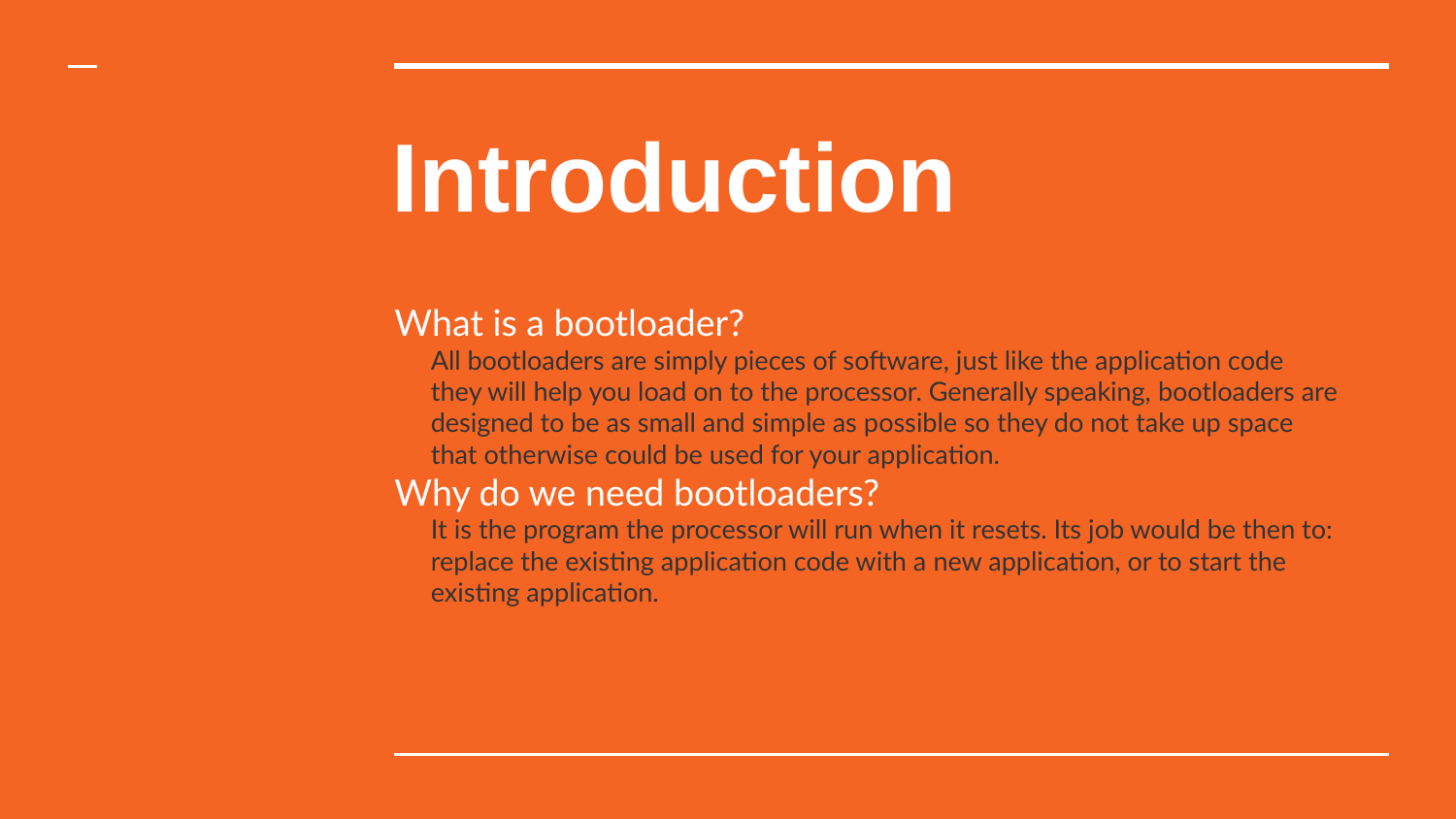

# Introduction
What is a bootloader?
All bootloaders are simply pieces of software, just like the application code they will help you load on to the processor. Generally speaking, bootloaders are designed to be as small and simple as possible so they do not take up space that otherwise could be used for your application.
Why do we need bootloaders?
It is the program the processor will run when it resets. Its job would be then to: replace the existing application code with a new application, or to start the existing application.